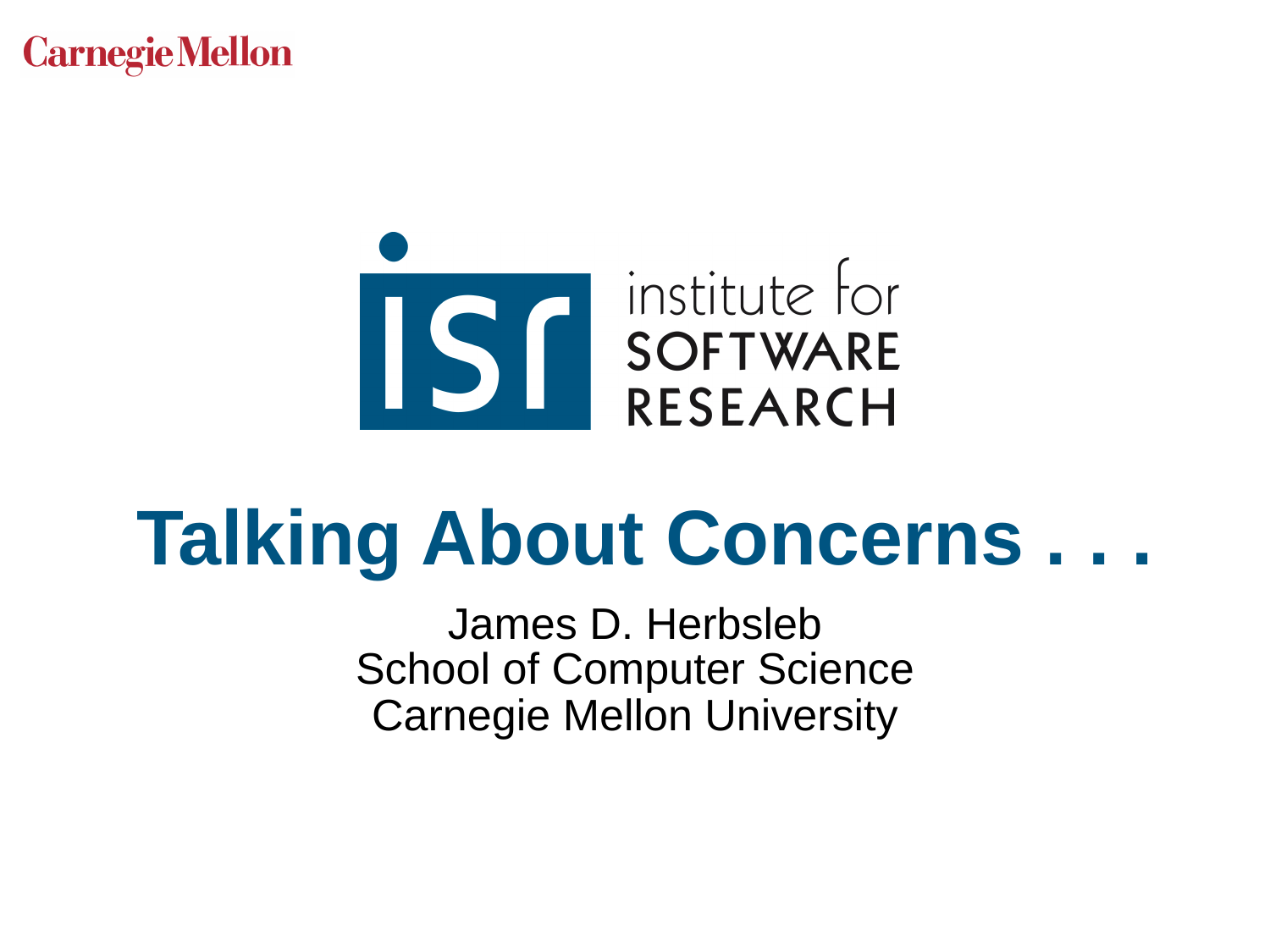

# Talking About Concerns . . .
James D. Herbsleb
School of Computer Science
Carnegie Mellon University